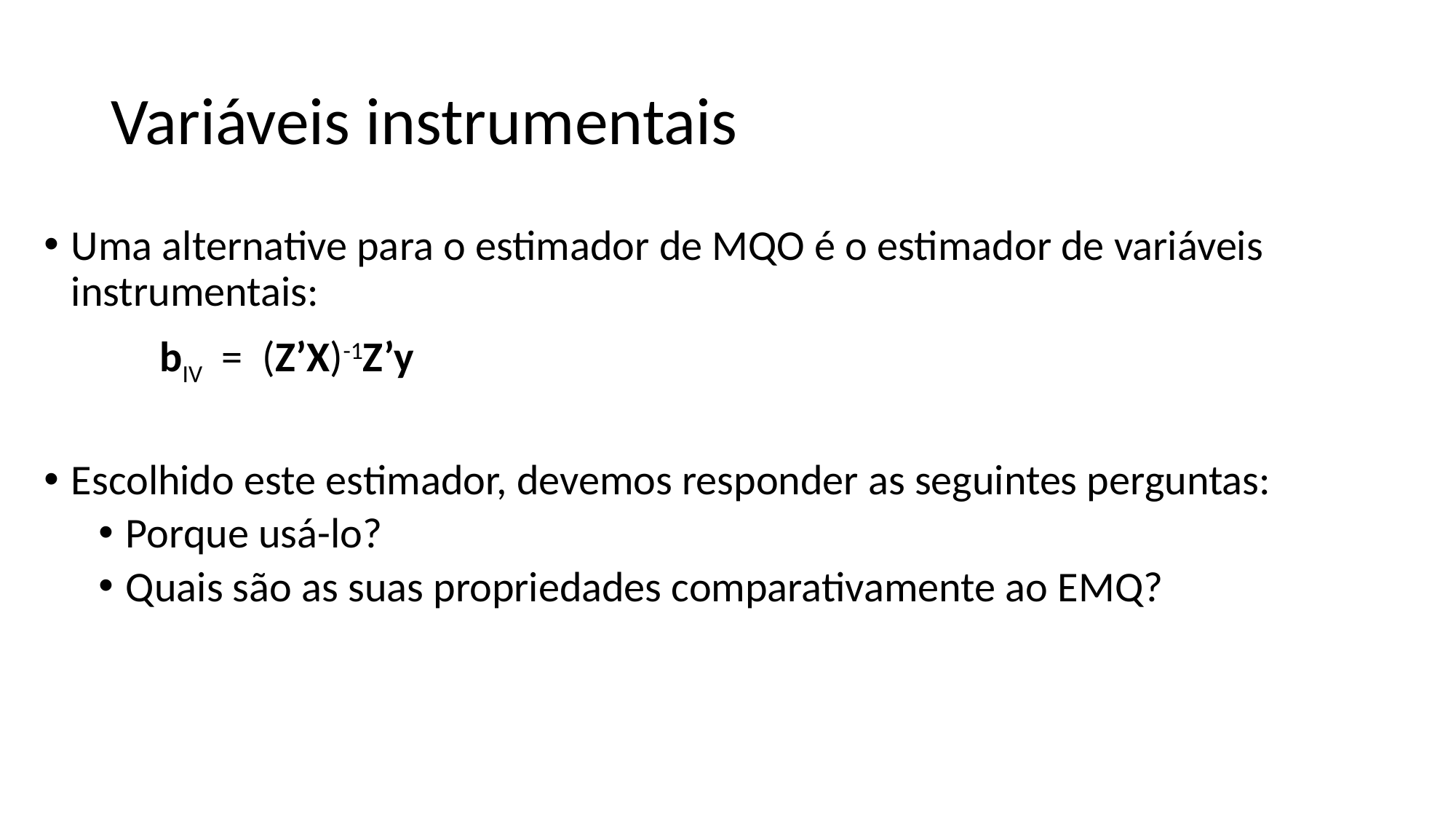

# Variáveis instrumentais
Uma alternative para o estimador de MQO é o estimador de variáveis instrumentais:
            bIV  =  (Z’X)-1Z’y

Escolhido este estimador, devemos responder as seguintes perguntas:
Porque usá-lo?
Quais são as suas propriedades comparativamente ao EMQ?